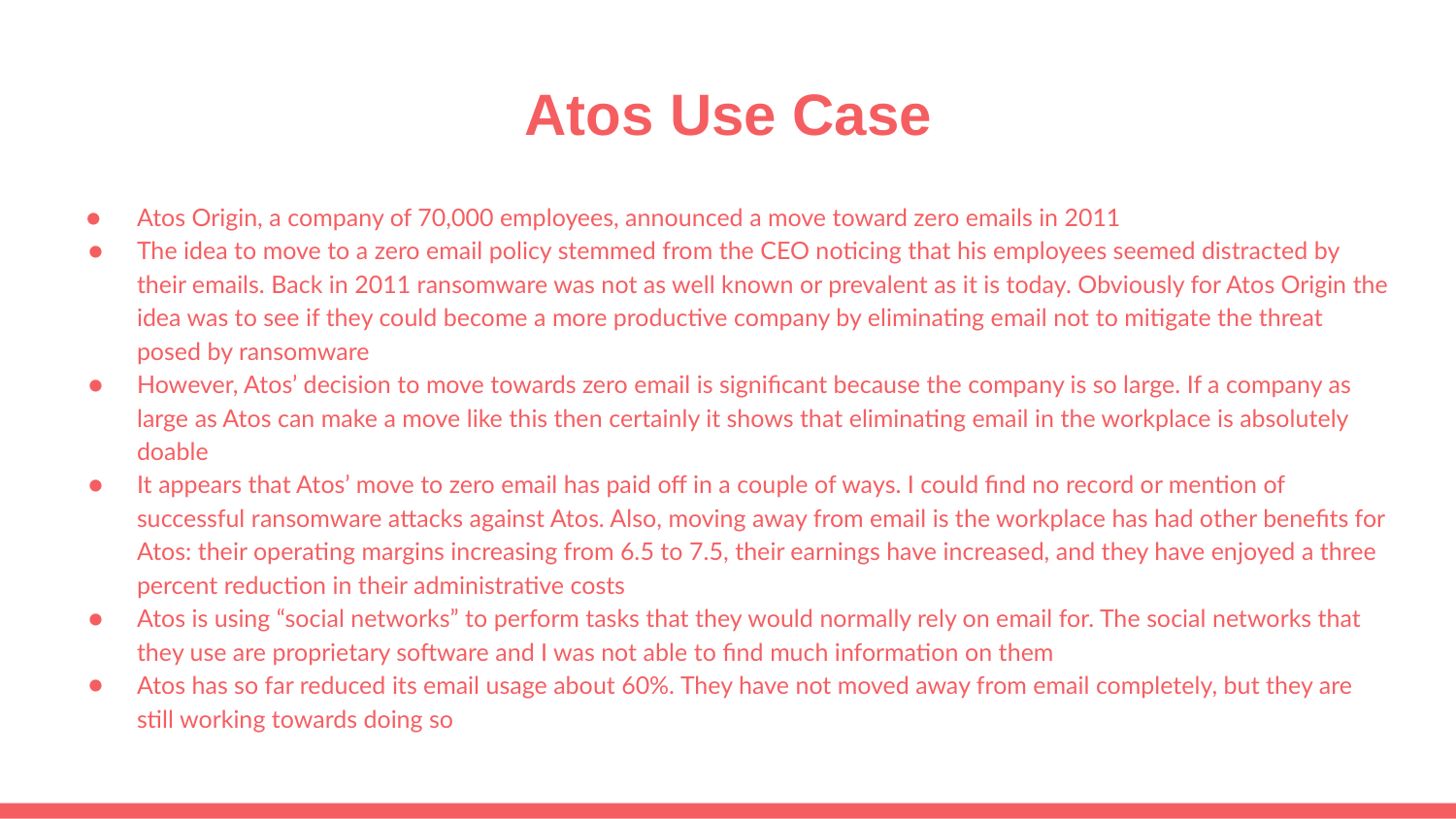

# Atos Use Case
Atos Origin, a company of 70,000 employees, announced a move toward zero emails in 2011
The idea to move to a zero email policy stemmed from the CEO noticing that his employees seemed distracted by their emails. Back in 2011 ransomware was not as well known or prevalent as it is today. Obviously for Atos Origin the idea was to see if they could become a more productive company by eliminating email not to mitigate the threat posed by ransomware
However, Atos’ decision to move towards zero email is significant because the company is so large. If a company as large as Atos can make a move like this then certainly it shows that eliminating email in the workplace is absolutely doable
It appears that Atos’ move to zero email has paid off in a couple of ways. I could find no record or mention of successful ransomware attacks against Atos. Also, moving away from email is the workplace has had other benefits for Atos: their operating margins increasing from 6.5 to 7.5, their earnings have increased, and they have enjoyed a three percent reduction in their administrative costs
Atos is using “social networks” to perform tasks that they would normally rely on email for. The social networks that they use are proprietary software and I was not able to find much information on them
Atos has so far reduced its email usage about 60%. They have not moved away from email completely, but they are still working towards doing so